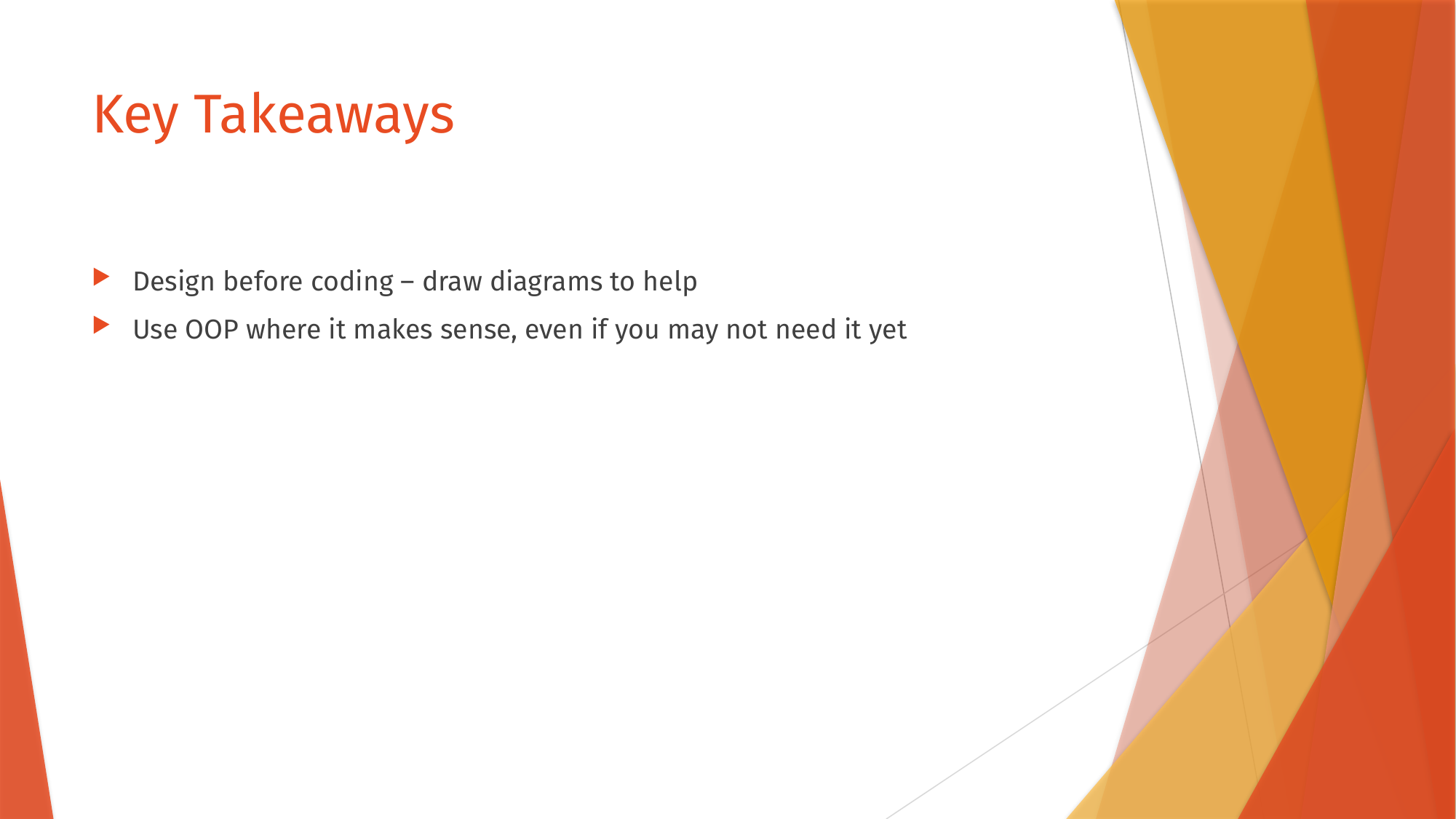

# Key Takeaways
Design before coding – draw diagrams to help
Use OOP where it makes sense, even if you may not need it yet